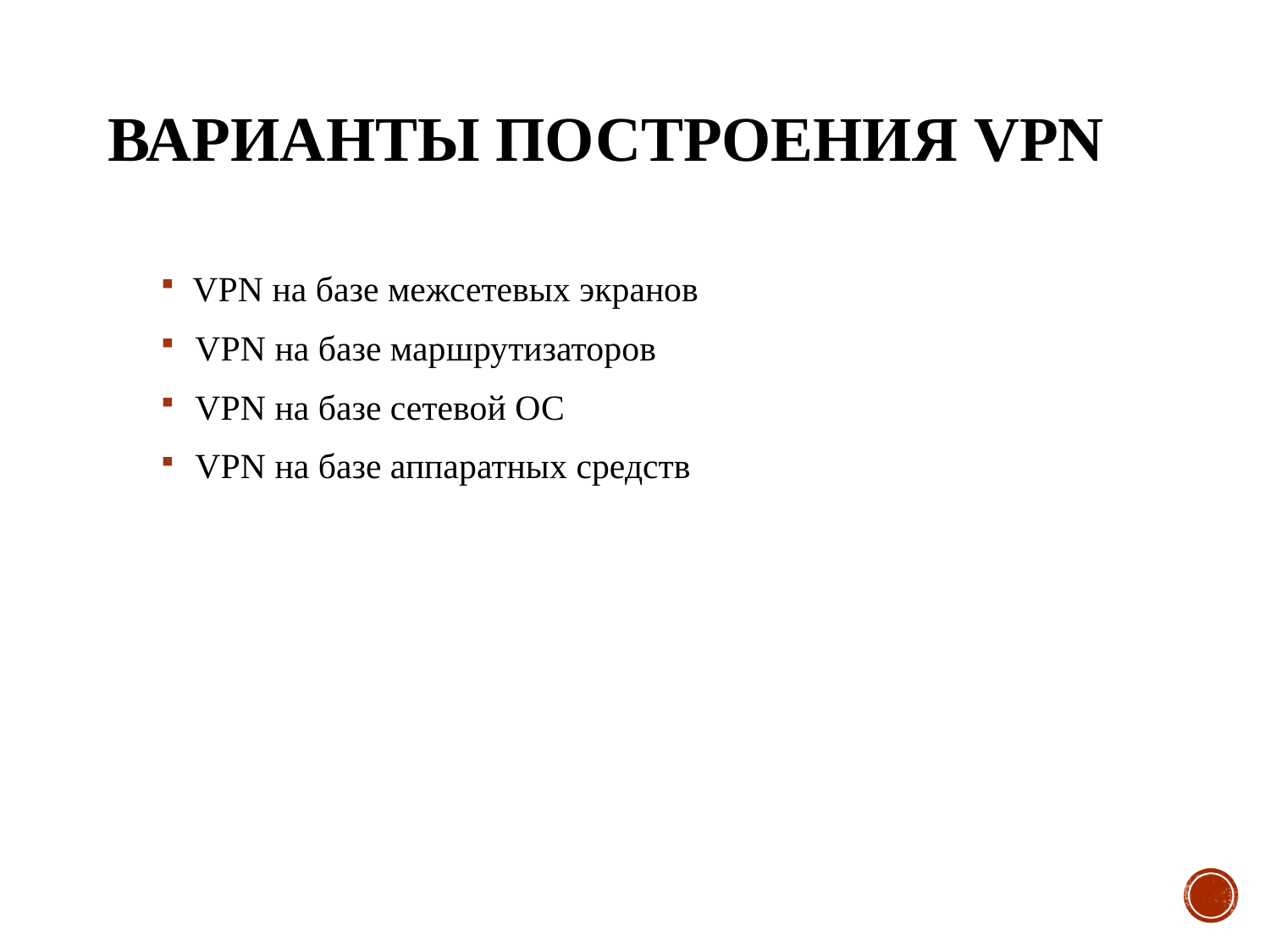

# Варианты построения VPN
 VPN на базе межсетевых экранов
 VPN на базе маршрутизаторов
 VPN на базе сетевой ОС
 VPN на базе аппаратных средств